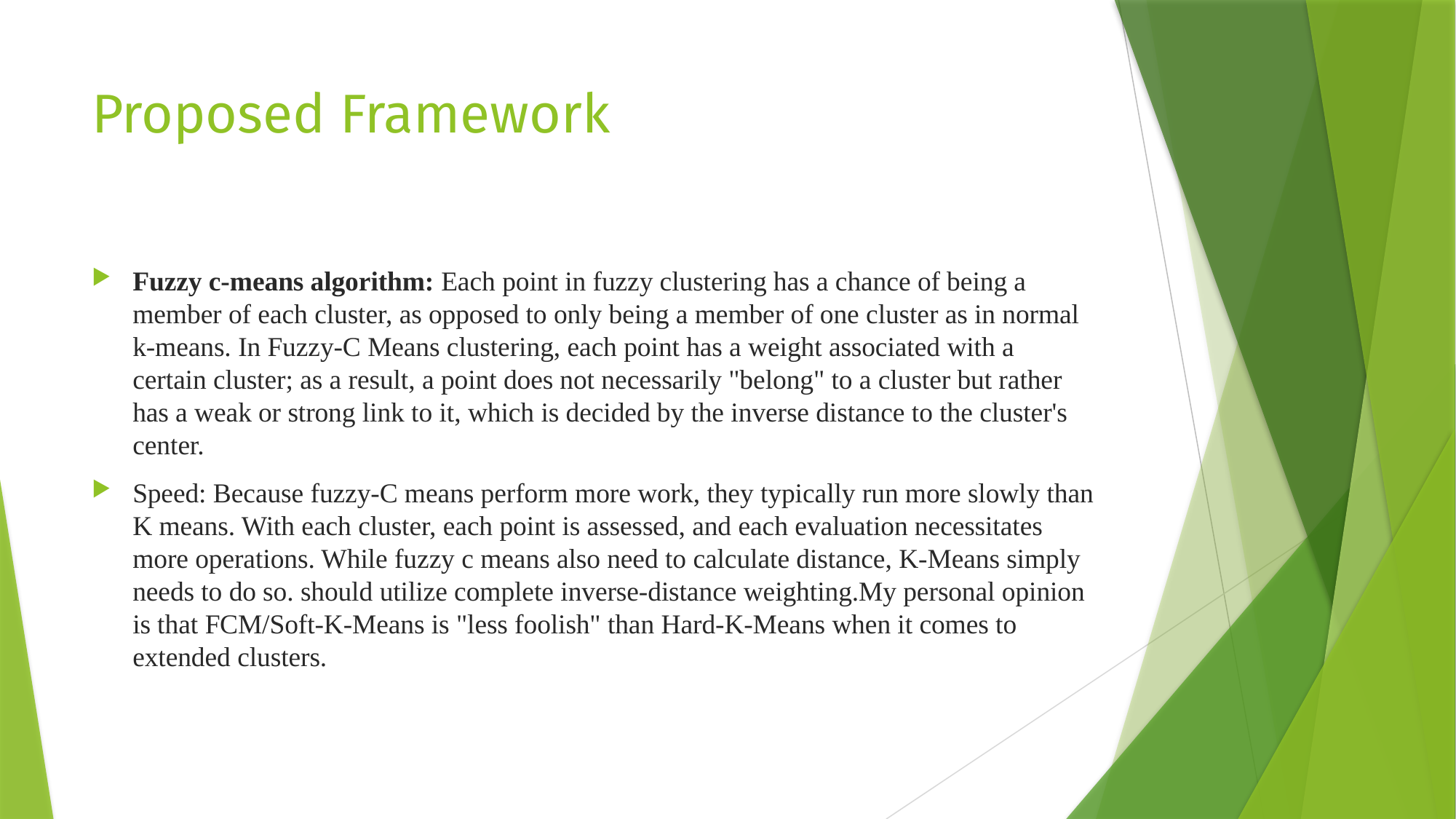

# Proposed Framework
Fuzzy c-means algorithm: Each point in fuzzy clustering has a chance of being a member of each cluster, as opposed to only being a member of one cluster as in normal k-means. In Fuzzy-C Means clustering, each point has a weight associated with a certain cluster; as a result, a point does not necessarily "belong" to a cluster but rather has a weak or strong link to it, which is decided by the inverse distance to the cluster's center.
Speed: Because fuzzy-C means perform more work, they typically run more slowly than K means. With each cluster, each point is assessed, and each evaluation necessitates more operations. While fuzzy c means also need to calculate distance, K-Means simply needs to do so. should utilize complete inverse-distance weighting.My personal opinion is that FCM/Soft-K-Means is "less foolish" than Hard-K-Means when it comes to extended clusters.